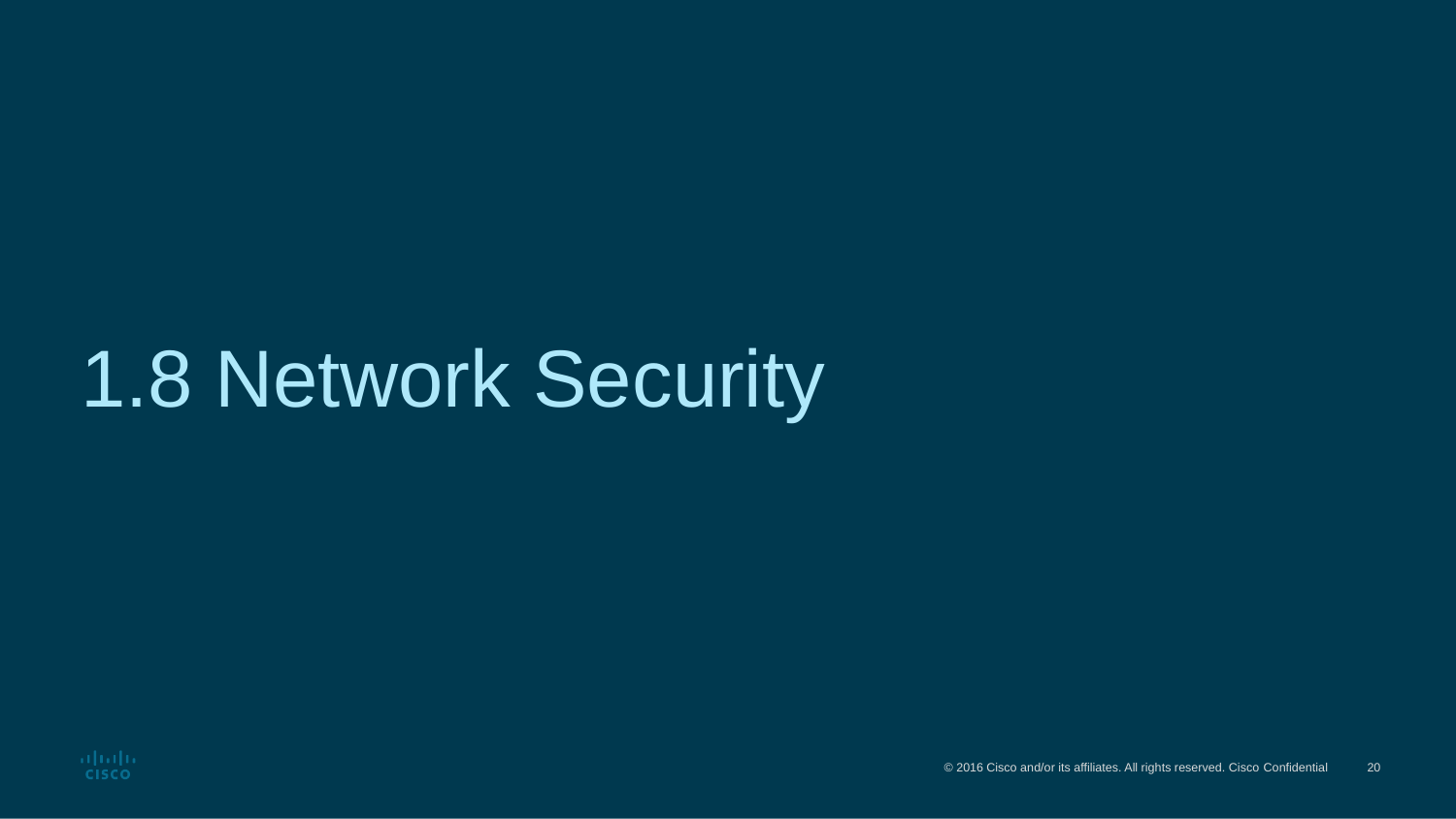

# 1.8 Network Security
© 2016 Cisco and/or its affiliates. All rights reserved. Cisco Confidential
20